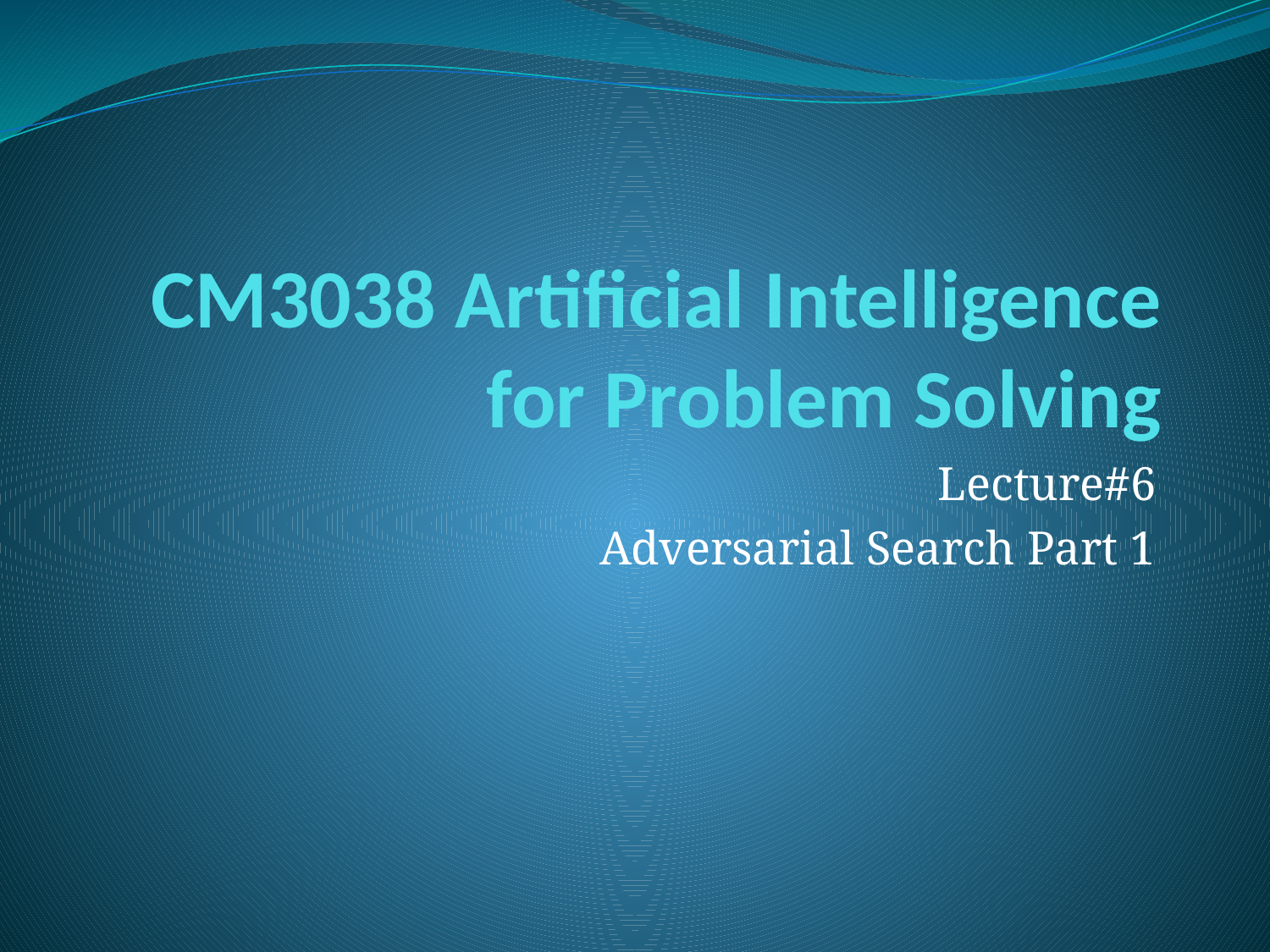

# CM3038 Artificial Intelligence for Problem Solving
Lecture#6
Adversarial Search Part 1